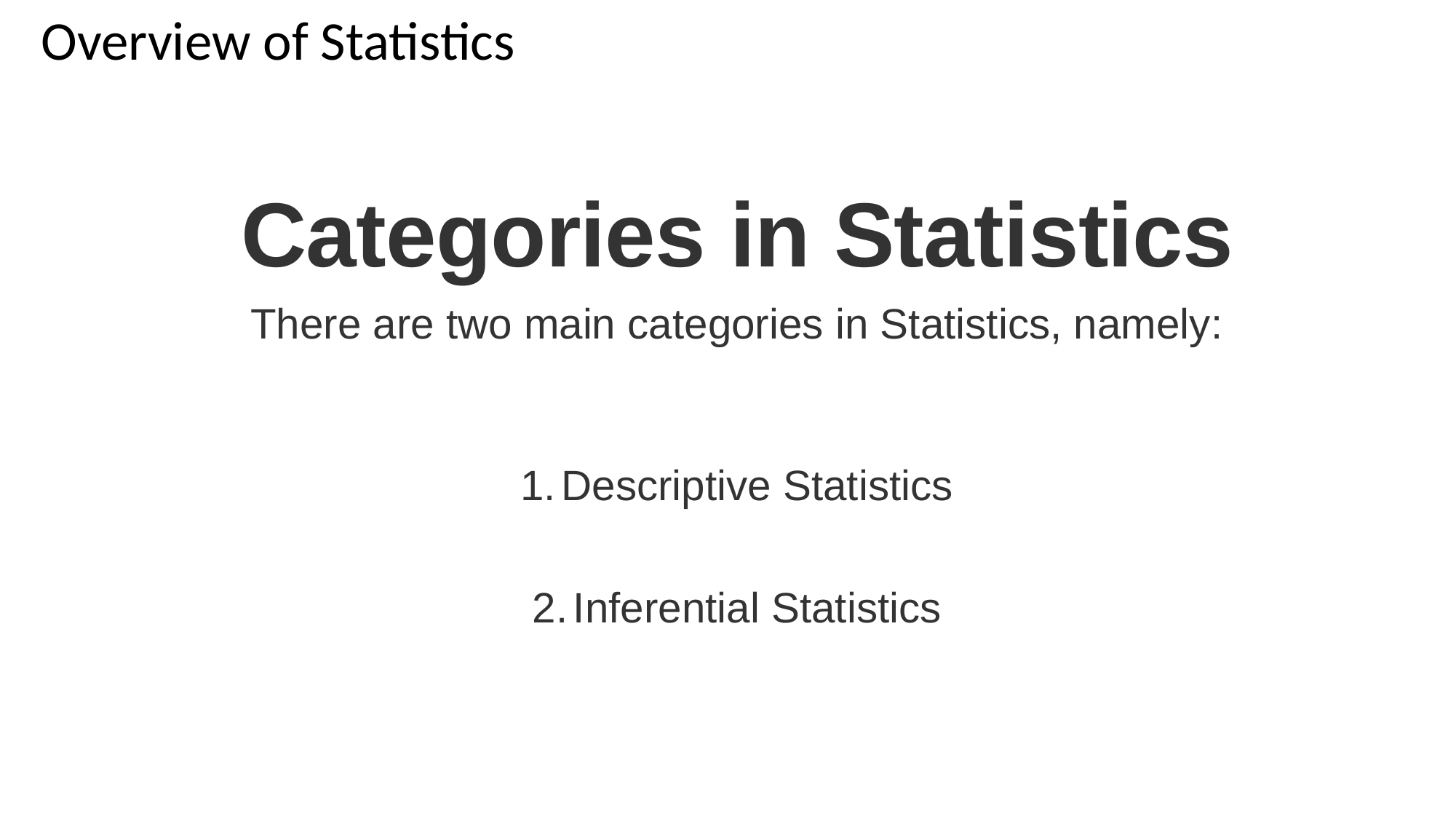

Overview of Statistics
Categories in Statistics
There are two main categories in Statistics, namely:

Descriptive Statistics

Inferential Statistics